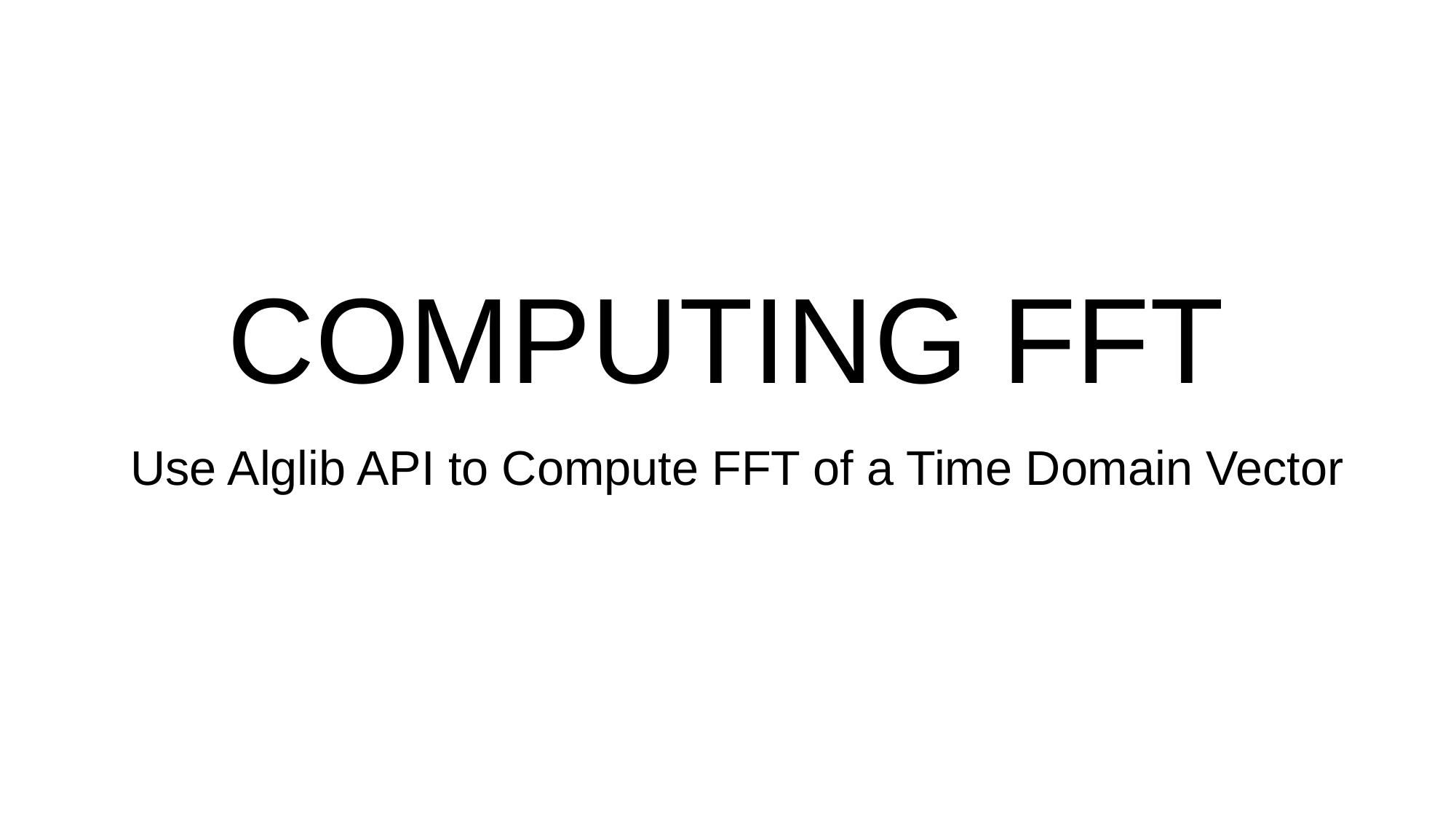

# COMPUTING FFT
Use Alglib API to Compute FFT of a Time Domain Vector